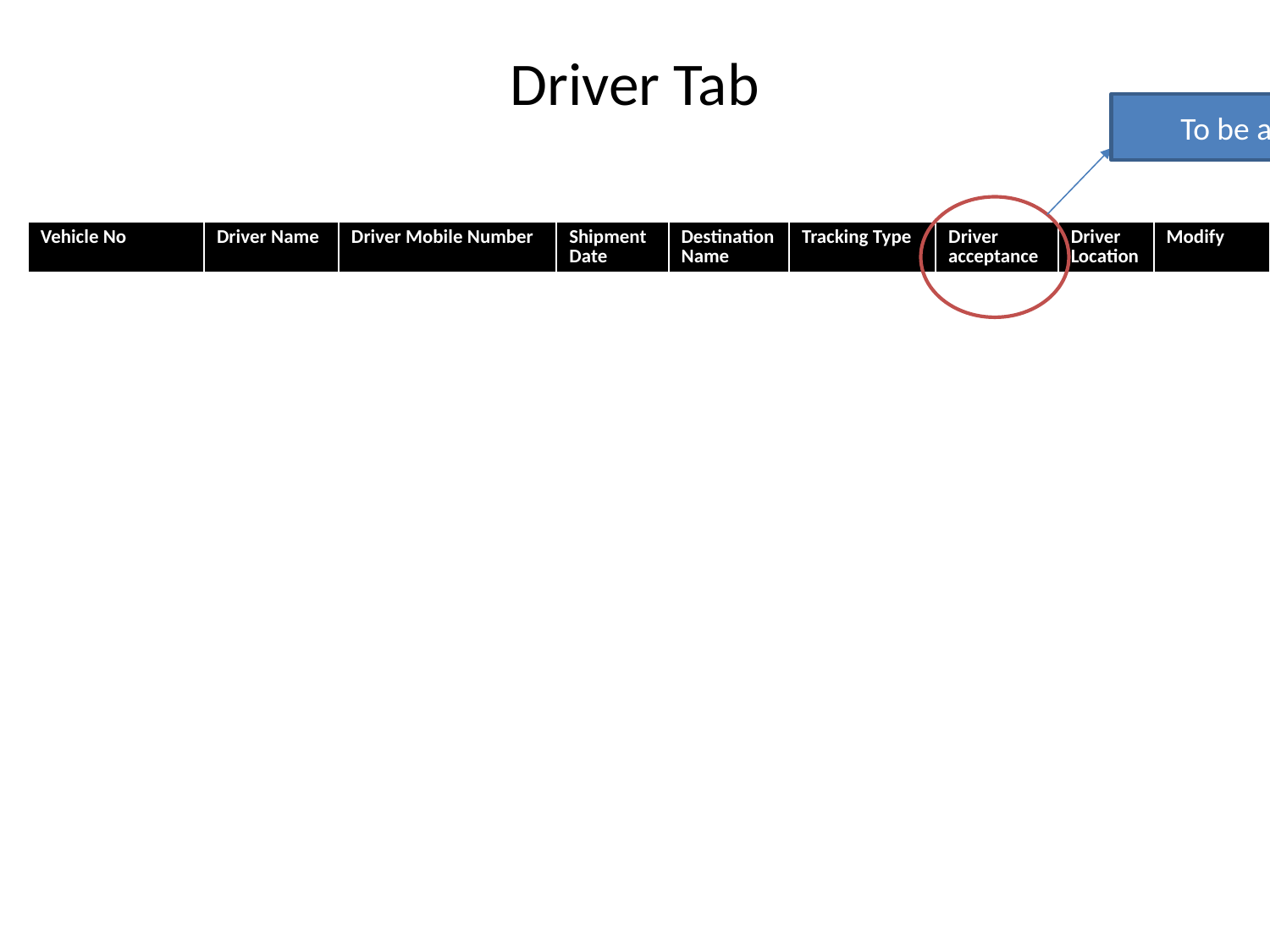

# Driver Tab
To be added

| Vehicle No | Driver Name | Driver Mobile Number | Shipment Date | Destination Name | Tracking Type | Driver acceptance | Driver Location | Modify |
| --- | --- | --- | --- | --- | --- | --- | --- | --- |